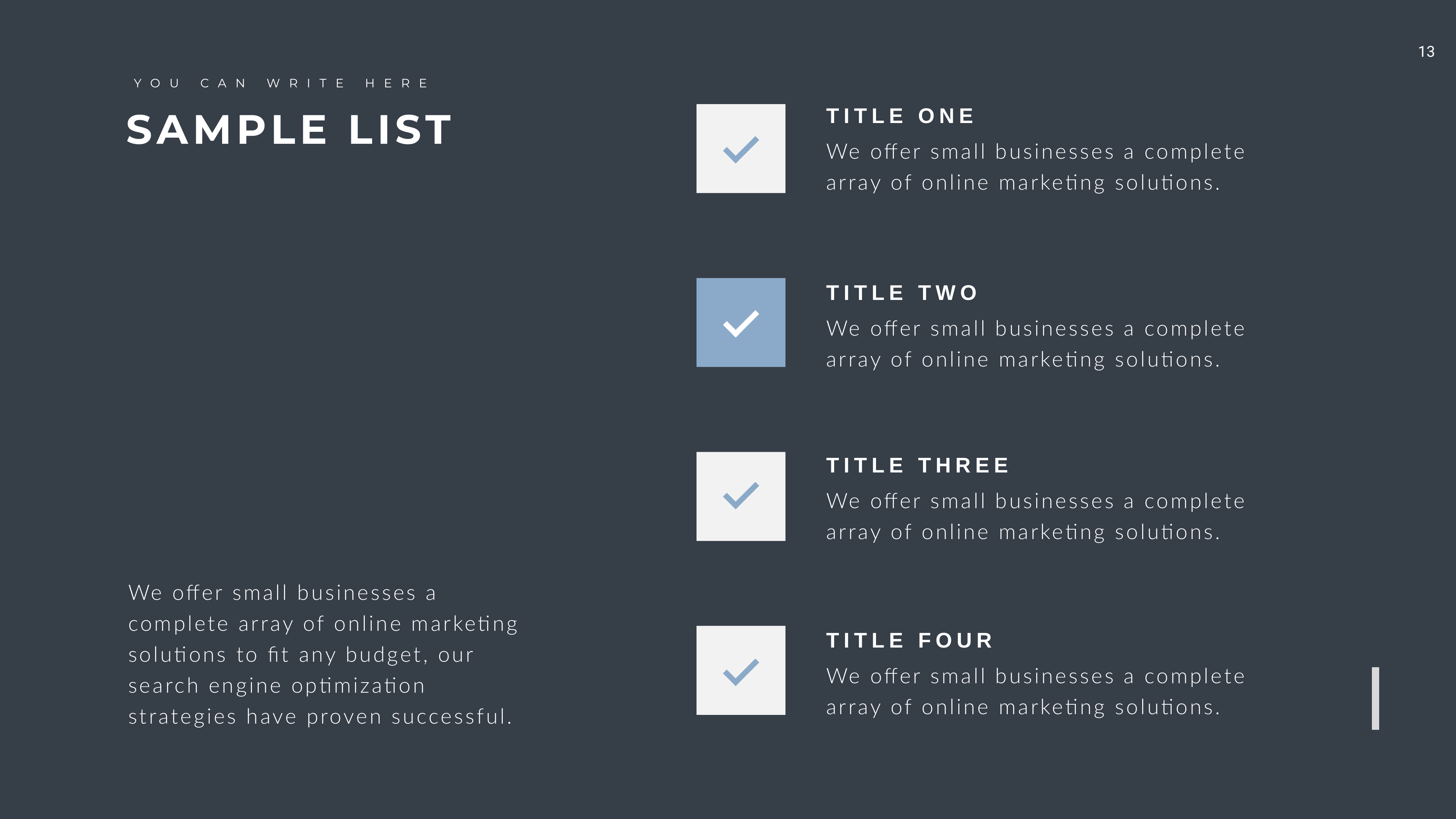

YOU CAN WRITE HERE
SAMPLE LIST
TITLE ONE

We offer small businesses a complete array of online marketing solutions.

TITLE TWO

We offer small businesses a complete array of online marketing solutions.

TITLE THREE

We offer small businesses a complete array of online marketing solutions.

We offer small businesses a complete array of online marketing solutions to fit any budget, our search engine optimization strategies have proven successful.
TITLE FOUR

We offer small businesses a complete array of online marketing solutions.